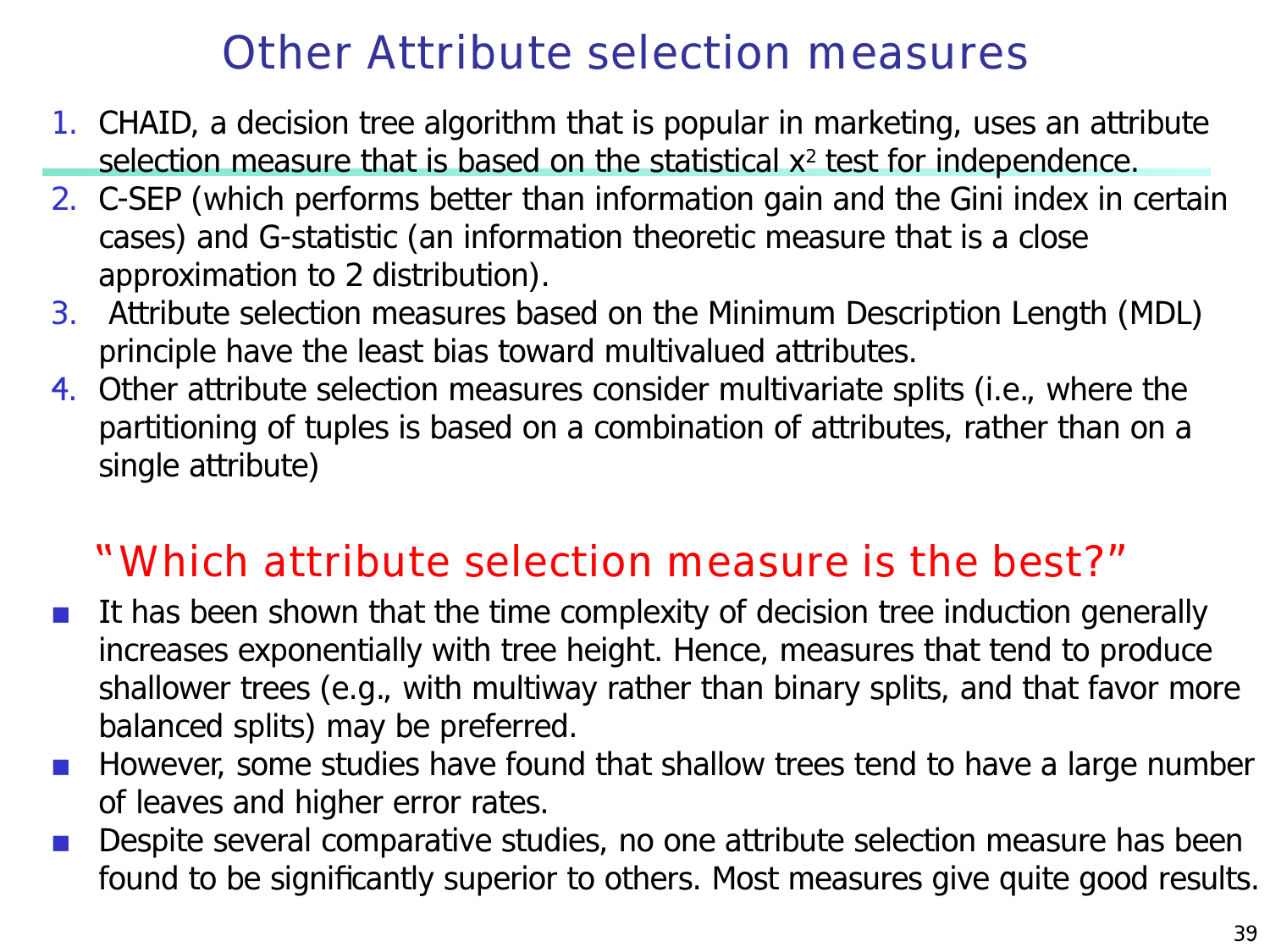

# Other Attribute selection measures
CHAID, a decision tree algorithm that is popular in marketing, uses an attribute selection measure that is based on the statistical x2 test for independence.
C-SEP (which performs better than information gain and the Gini index in certain cases) and G-statistic (an information theoretic measure that is a close approximation to 2 distribution).
 Attribute selection measures based on the Minimum Description Length (MDL) principle have the least bias toward multivalued attributes.
Other attribute selection measures consider multivariate splits (i.e., where the partitioning of tuples is based on a combination of attributes, rather than on a single attribute)

“Which attribute selection measure is the best?”
It has been shown that the time complexity of decision tree induction generally increases exponentially with tree height. Hence, measures that tend to produce shallower trees (e.g., with multiway rather than binary splits, and that favor more balanced splits) may be preferred.
However, some studies have found that shallow trees tend to have a large number of leaves and higher error rates.
Despite several comparative studies, no one attribute selection measure has been found to be significantly superior to others. Most measures give quite good results.

39